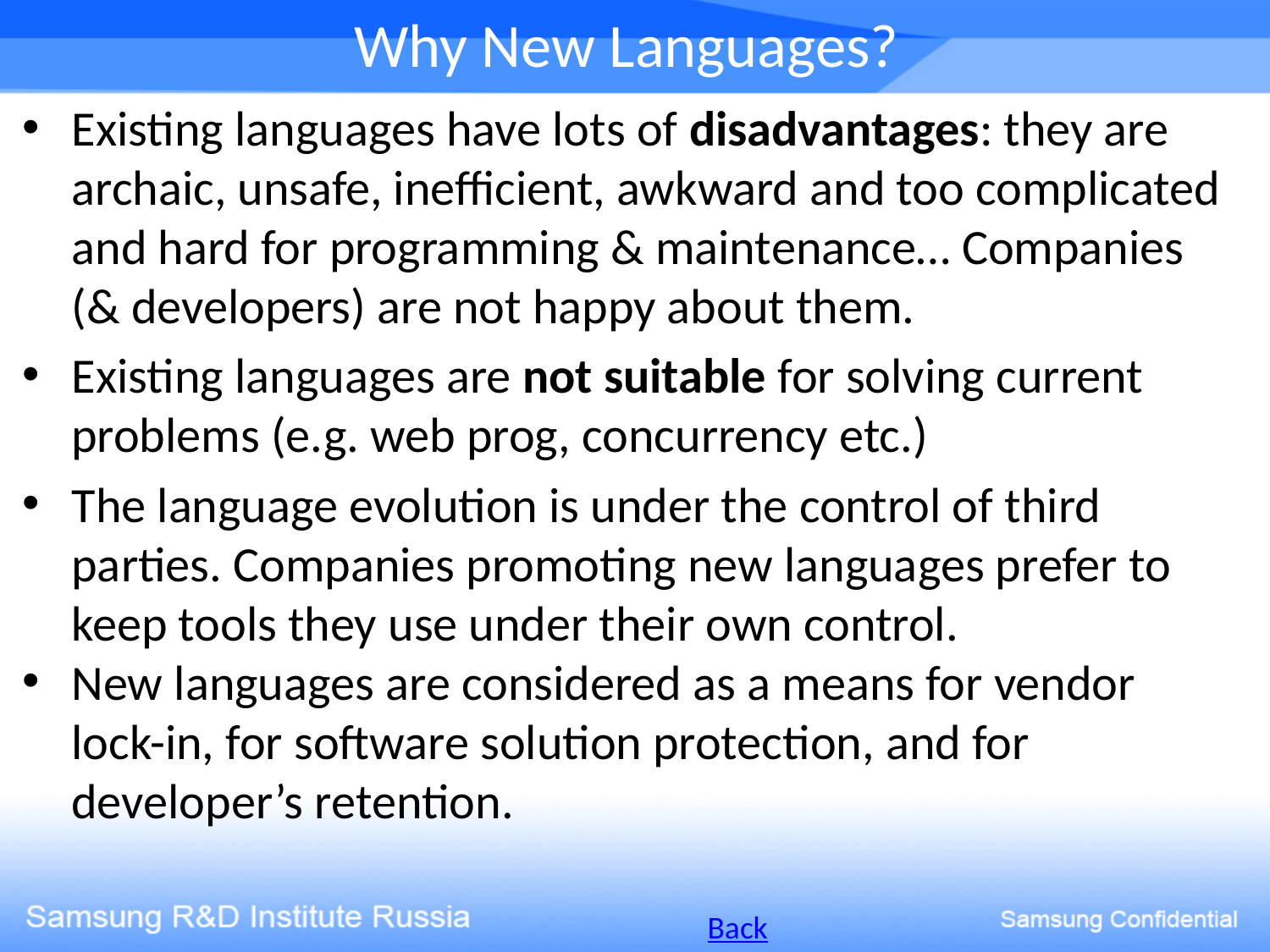

Why New Languages?
Existing languages have lots of disadvantages: they are archaic, unsafe, inefficient, awkward and too complicated and hard for programming & maintenance… Companies (& developers) are not happy about them.
Existing languages are not suitable for solving current problems (e.g. web prog, concurrency etc.)
The language evolution is under the control of third parties. Companies promoting new languages prefer to keep tools they use under their own control.
New languages are considered as a means for vendor lock-in, for software solution protection, and for developer’s retention.
Back